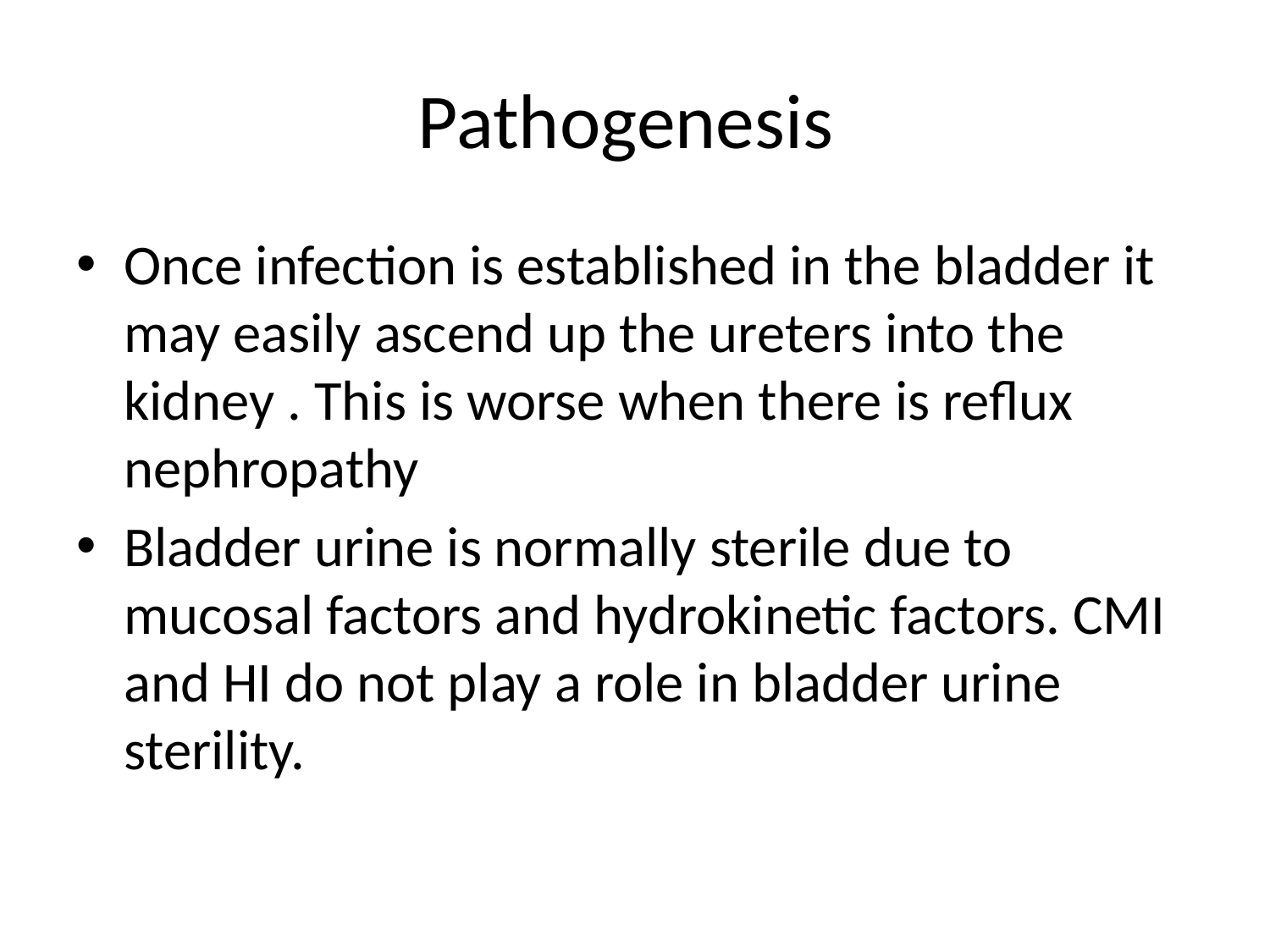

# Pathogenesis
Once infection is established in the bladder it may easily ascend up the ureters into the kidney . This is worse when there is reflux nephropathy
Bladder urine is normally sterile due to mucosal factors and hydrokinetic factors. CMI and HI do not play a role in bladder urine sterility.